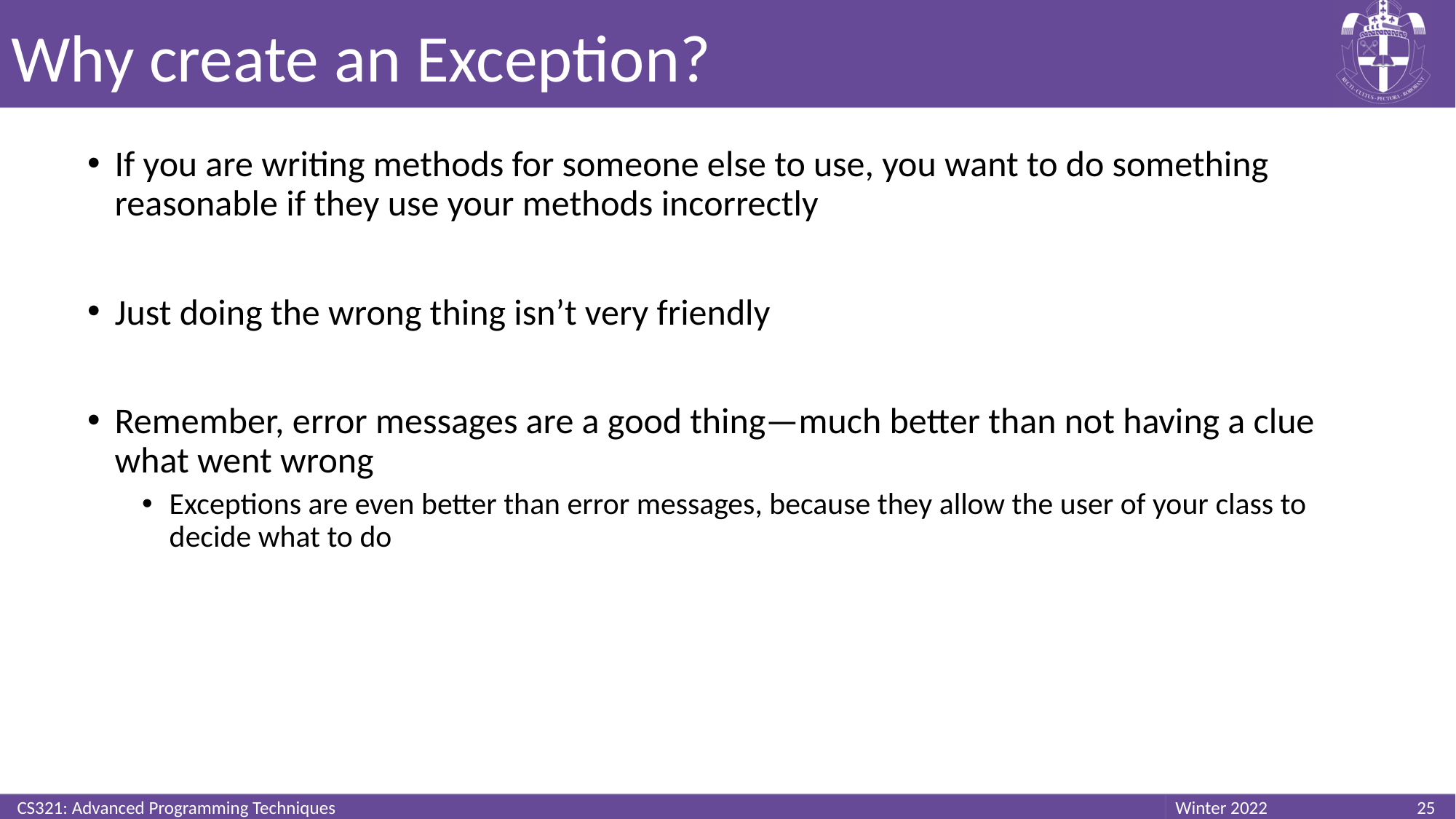

# Why create an Exception?
If you are writing methods for someone else to use, you want to do something reasonable if they use your methods incorrectly

Just doing the wrong thing isn’t very friendly

Remember, error messages are a good thing—much better than not having a clue what went wrong
Exceptions are even better than error messages, because they allow the user of your class to decide what to do
CS321: Advanced Programming Techniques
25
Winter 2022